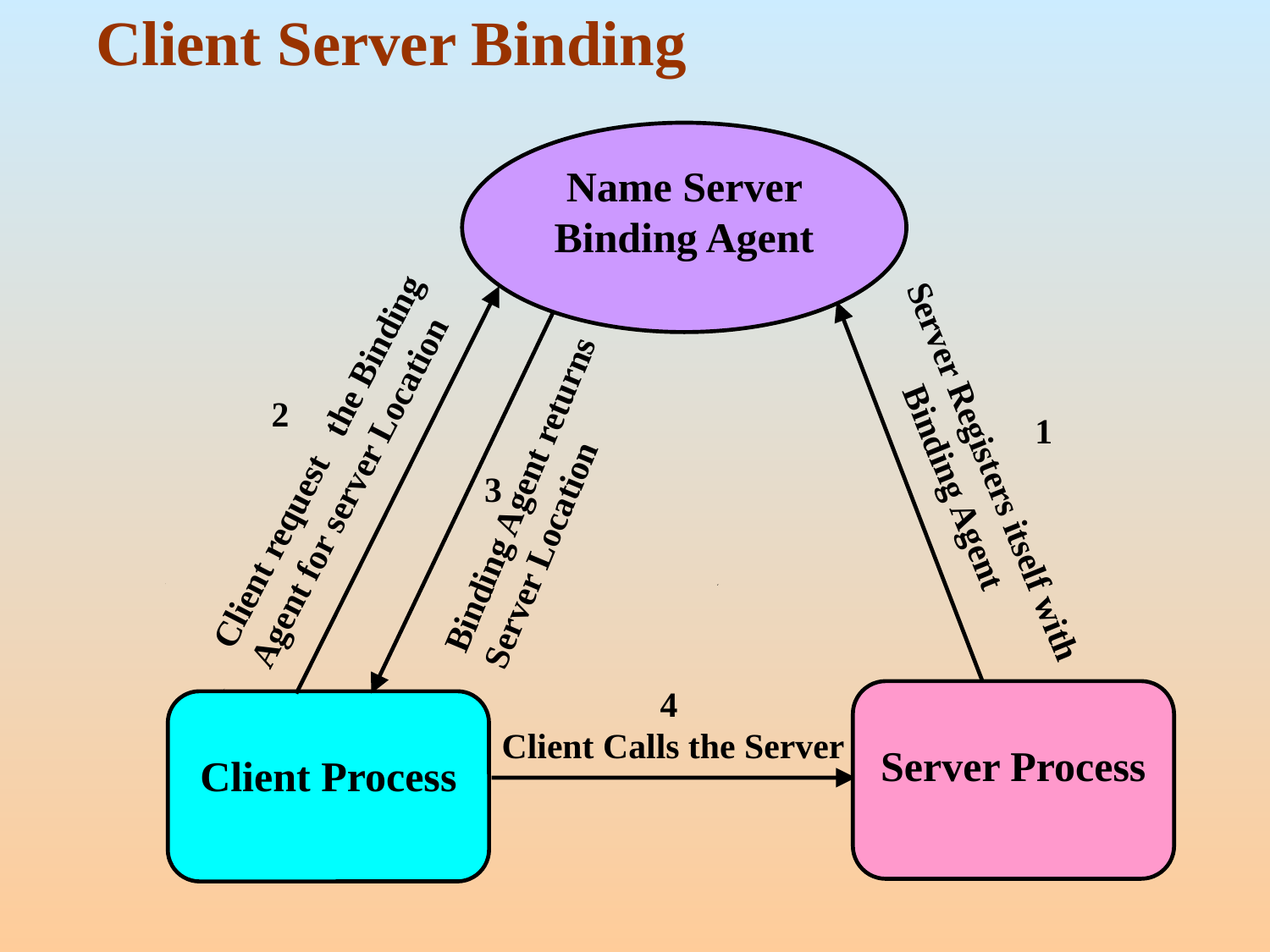

# Client Server Binding
Name Server Binding Agent

Client request   the Binding Agent for server Location
2
1
Binding Agent returns Server Location
Server Registers itself with Binding Agent
3
4

Server Process

Client Process
Client Calls the Server